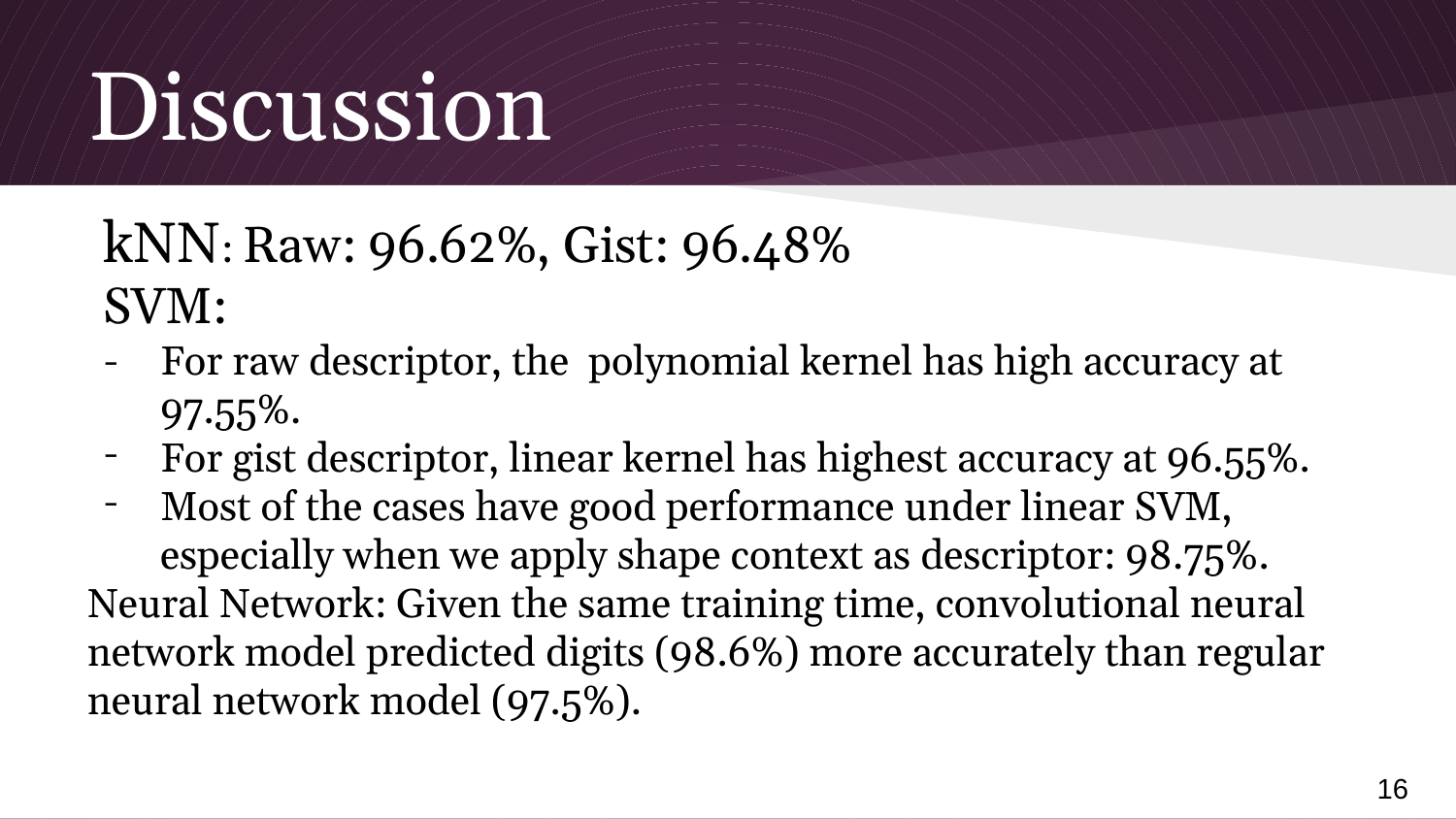

# Discussion
kNN: Raw: 96.62%, Gist: 96.48%
SVM:
-	For raw descriptor, the  polynomial kernel has high accuracy at 97.55%.
For gist descriptor, linear kernel has highest accuracy at 96.55%.
Most of the cases have good performance under linear SVM, especially when we apply shape context as descriptor: 98.75%.
Neural Network: Given the same training time, convolutional neural network model predicted digits (98.6%) more accurately than regular neural network model (97.5%).
16